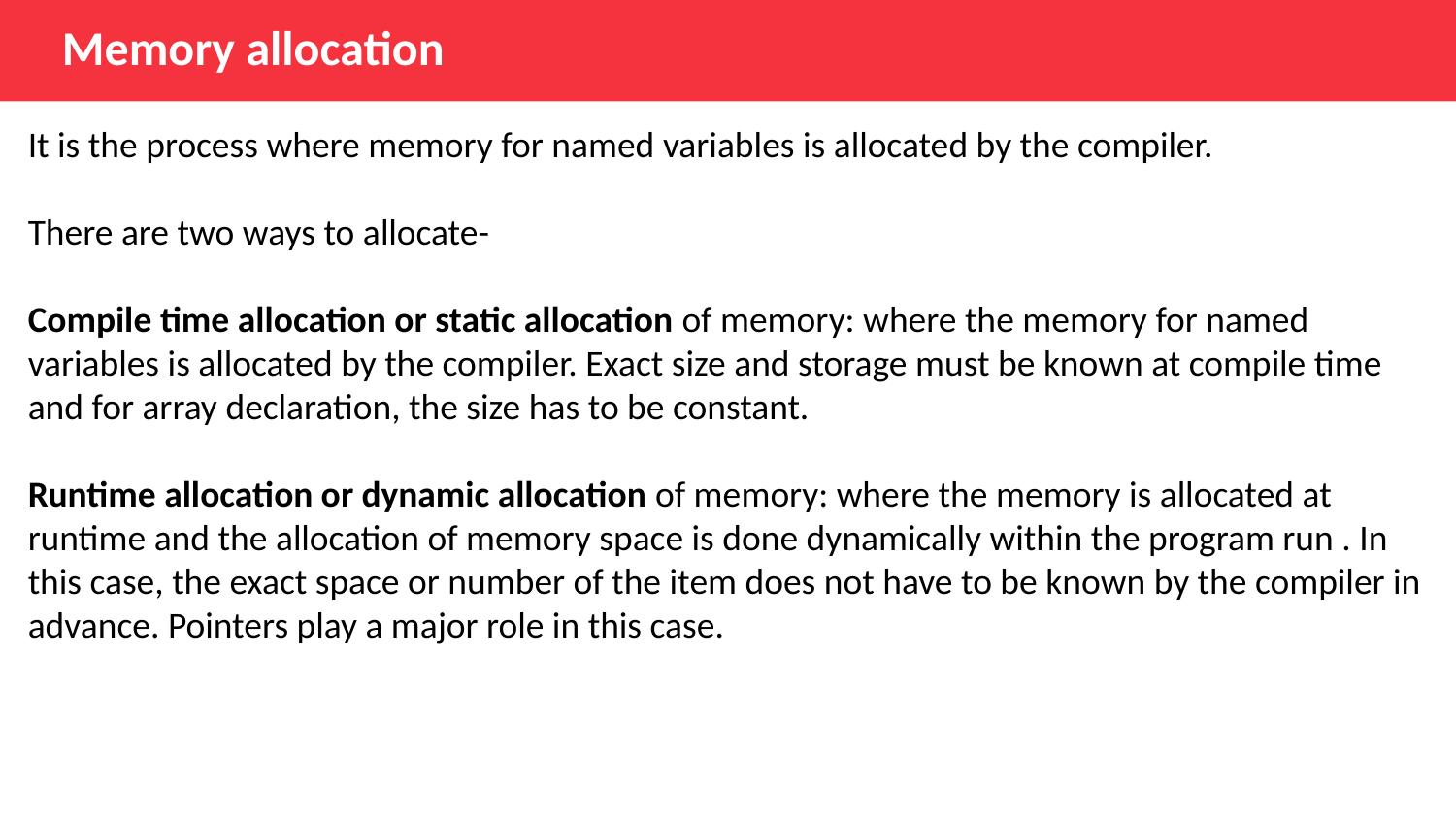

Memory allocation
It is the process where memory for named variables is allocated by the compiler.

There are two ways to allocate-

Compile time allocation or static allocation of memory: where the memory for named variables is allocated by the compiler. Exact size and storage must be known at compile time and for array declaration, the size has to be constant.

Runtime allocation or dynamic allocation of memory: where the memory is allocated at runtime and the allocation of memory space is done dynamically within the program run . In this case, the exact space or number of the item does not have to be known by the compiler in advance. Pointers play a major role in this case.